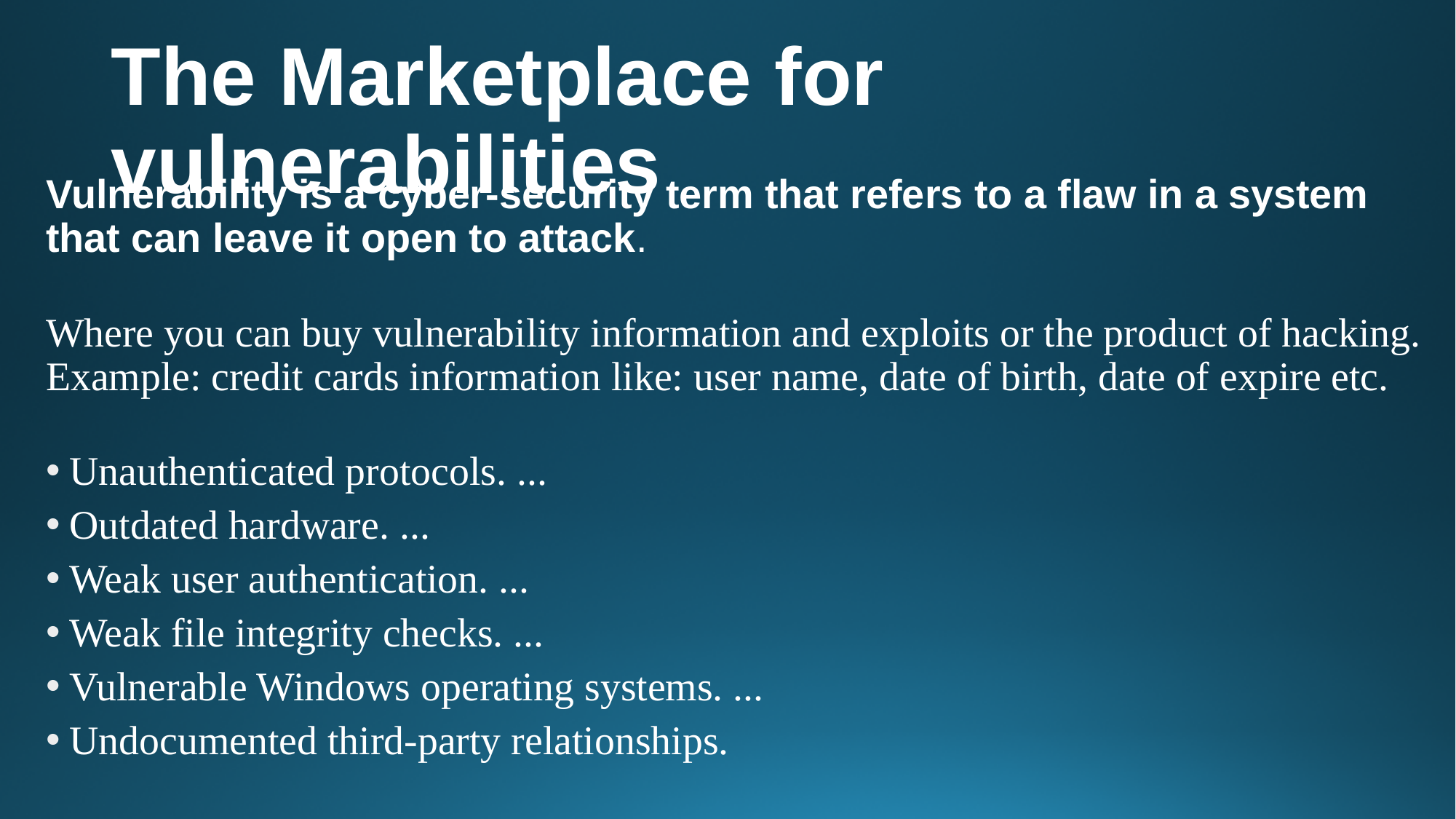

# The Marketplace for vulnerabilities
Vulnerability is a cyber-security term that refers to a flaw in a system that can leave it open to attack.

Where you can buy vulnerability information and exploits or the product of hacking. Example: credit cards information like: user name, date of birth, date of expire etc.

Unauthenticated protocols. ...
Outdated hardware. ...
Weak user authentication. ...
Weak file integrity checks. ...
Vulnerable Windows operating systems. ...
Undocumented third-party relationships.